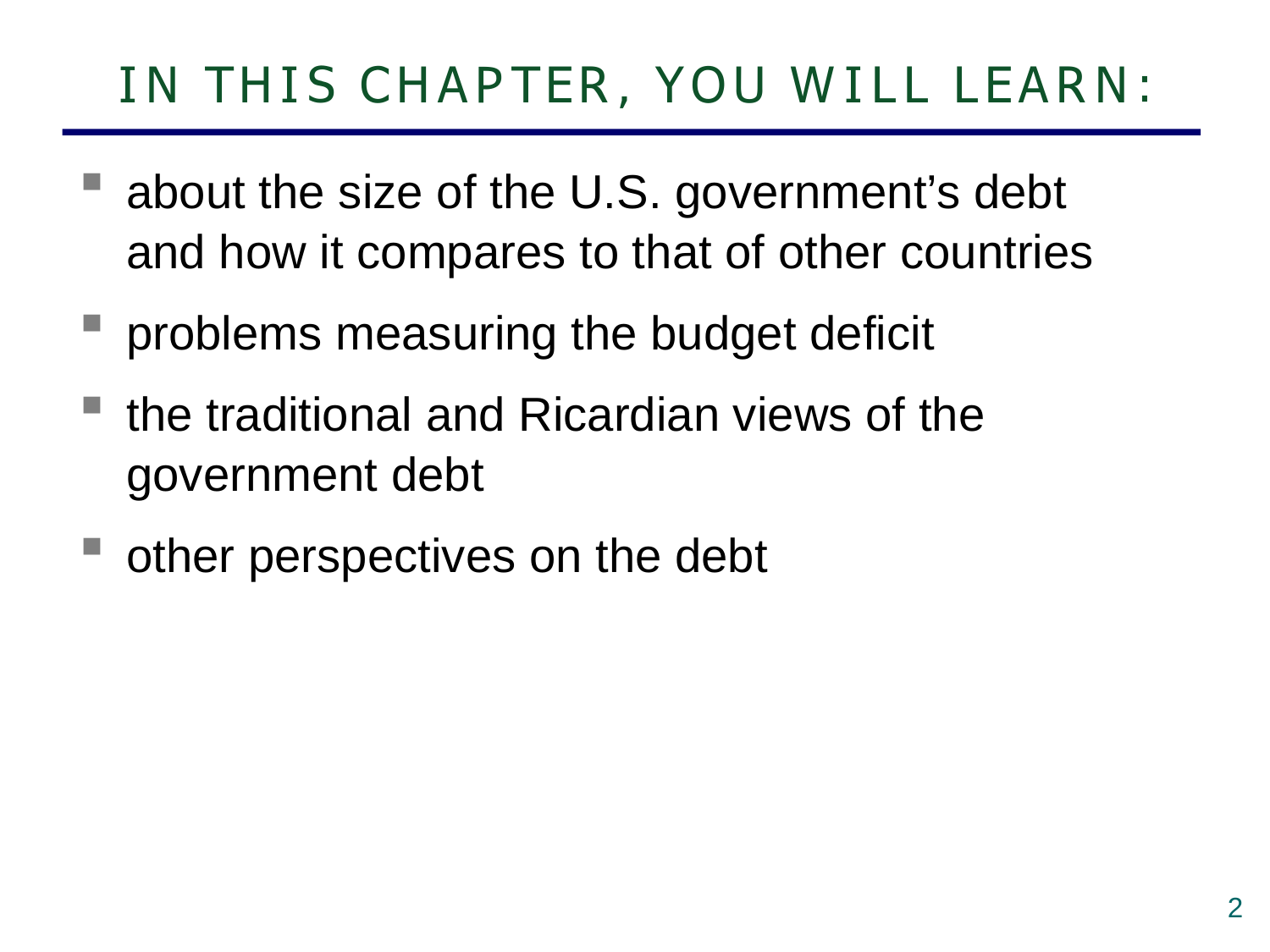

# IN THIS CHAPTER, YOU WILL LEARN:

about the size of the U.S. government’s debt
and how it compares to that of other countries
problems measuring the budget deficit
the traditional and Ricardian views of the government debt
other perspectives on the debt
2